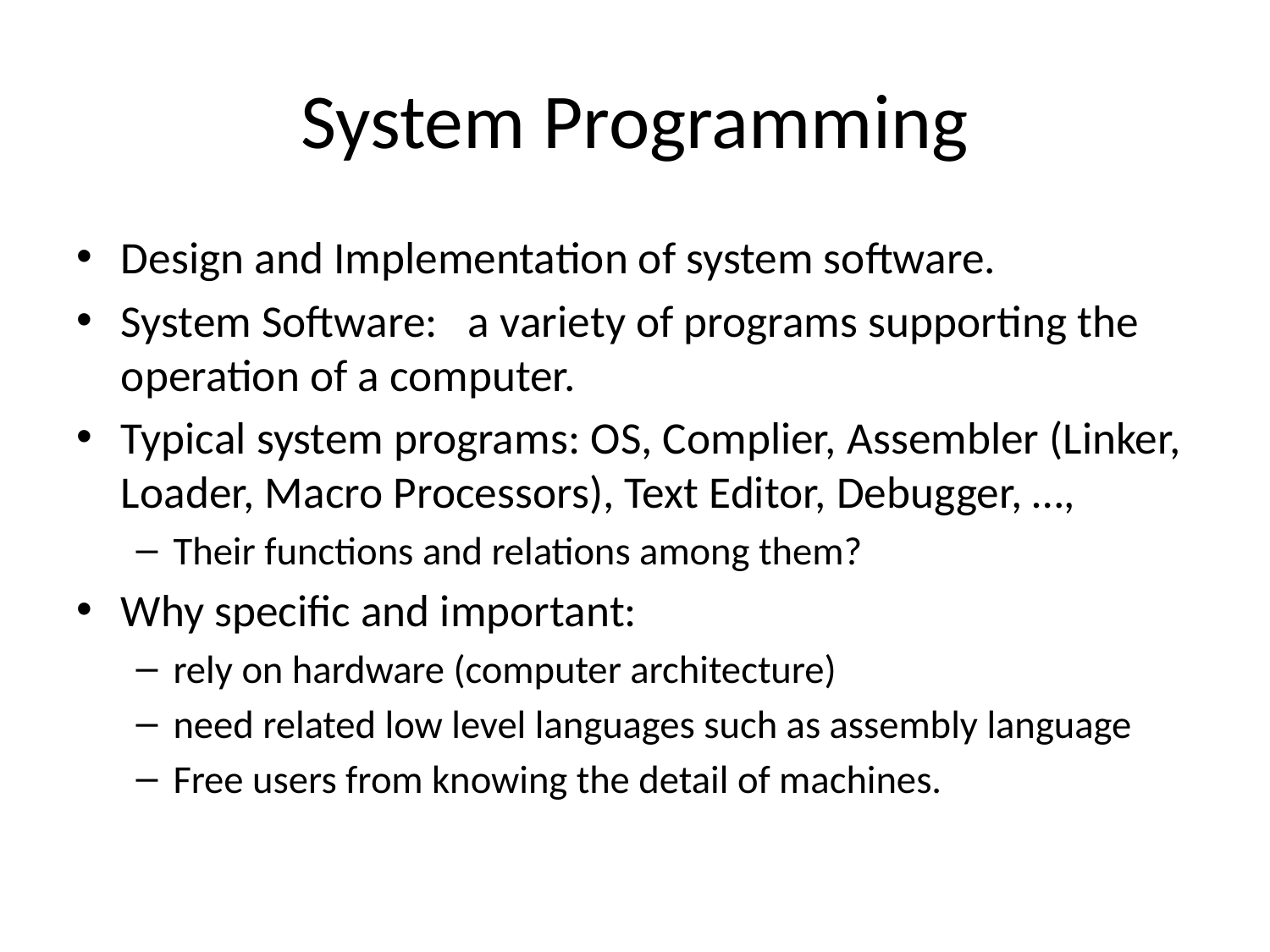

# System Programming
Design and Implementation of system software.
System Software:   a variety of programs supporting the operation of a computer.
Typical system programs: OS, Complier, Assembler (Linker, Loader, Macro Processors), Text Editor, Debugger, …,
Their functions and relations among them?
Why specific and important:
rely on hardware (computer architecture)
need related low level languages such as assembly language
Free users from knowing the detail of machines.